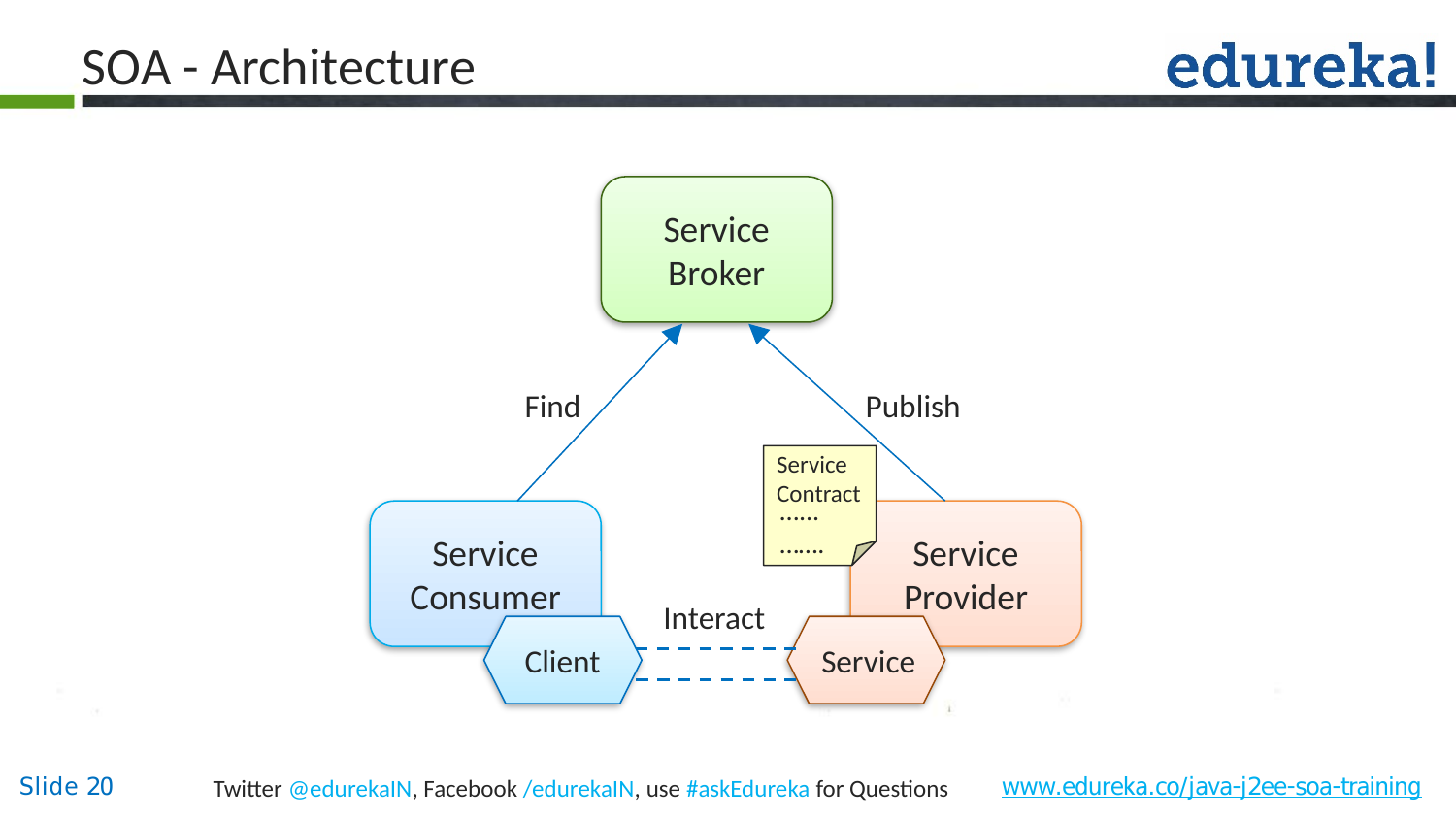

SOA - Architecture
Service
Broker
Find
Publish
Service
Contract

…...
…….
Service
Consumer
Service
Provider
Interact

Client

Service